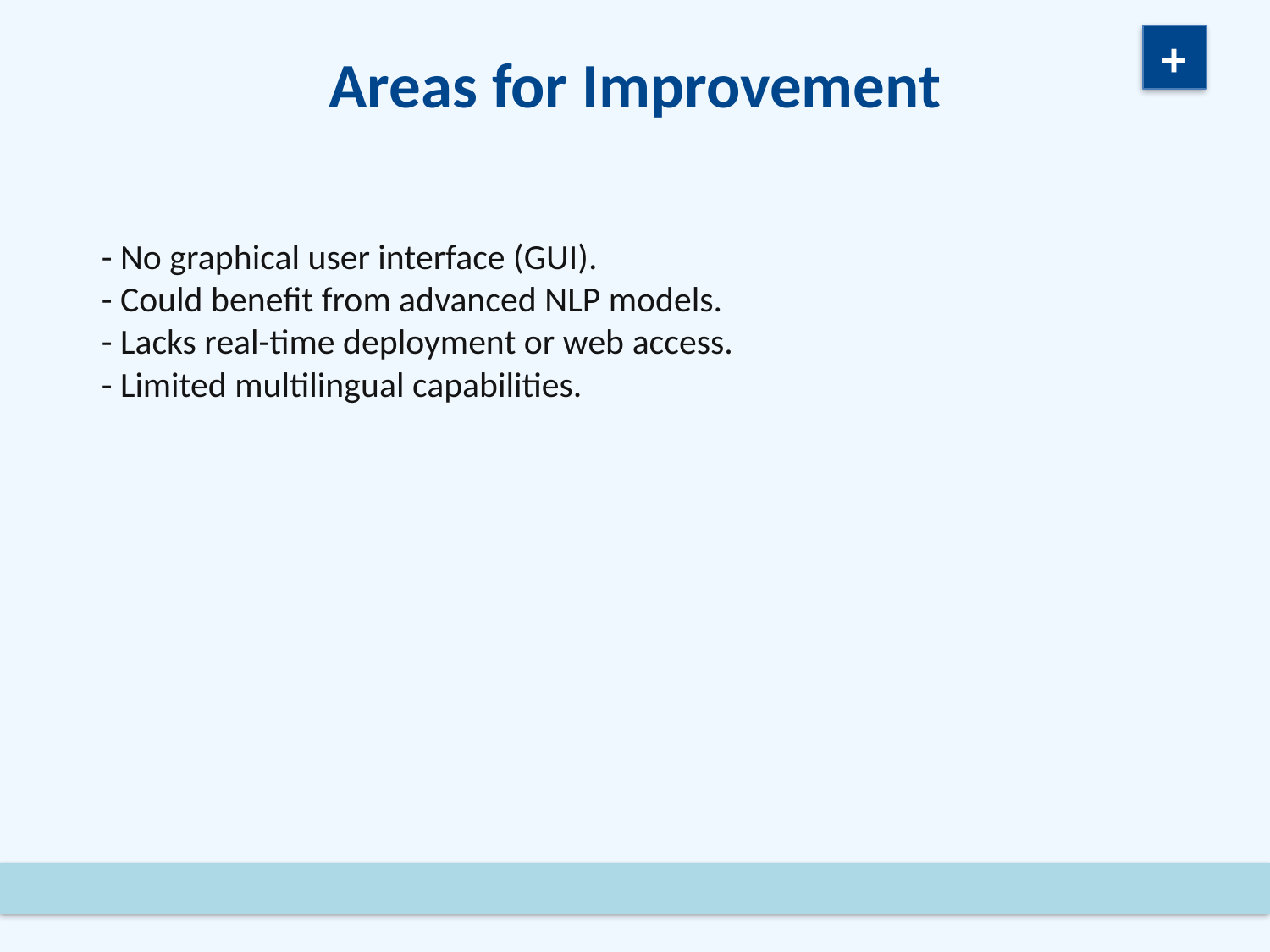

+
Areas for Improvement

- No graphical user interface (GUI).
- Could benefit from advanced NLP models.
- Lacks real-time deployment or web access.
- Limited multilingual capabilities.